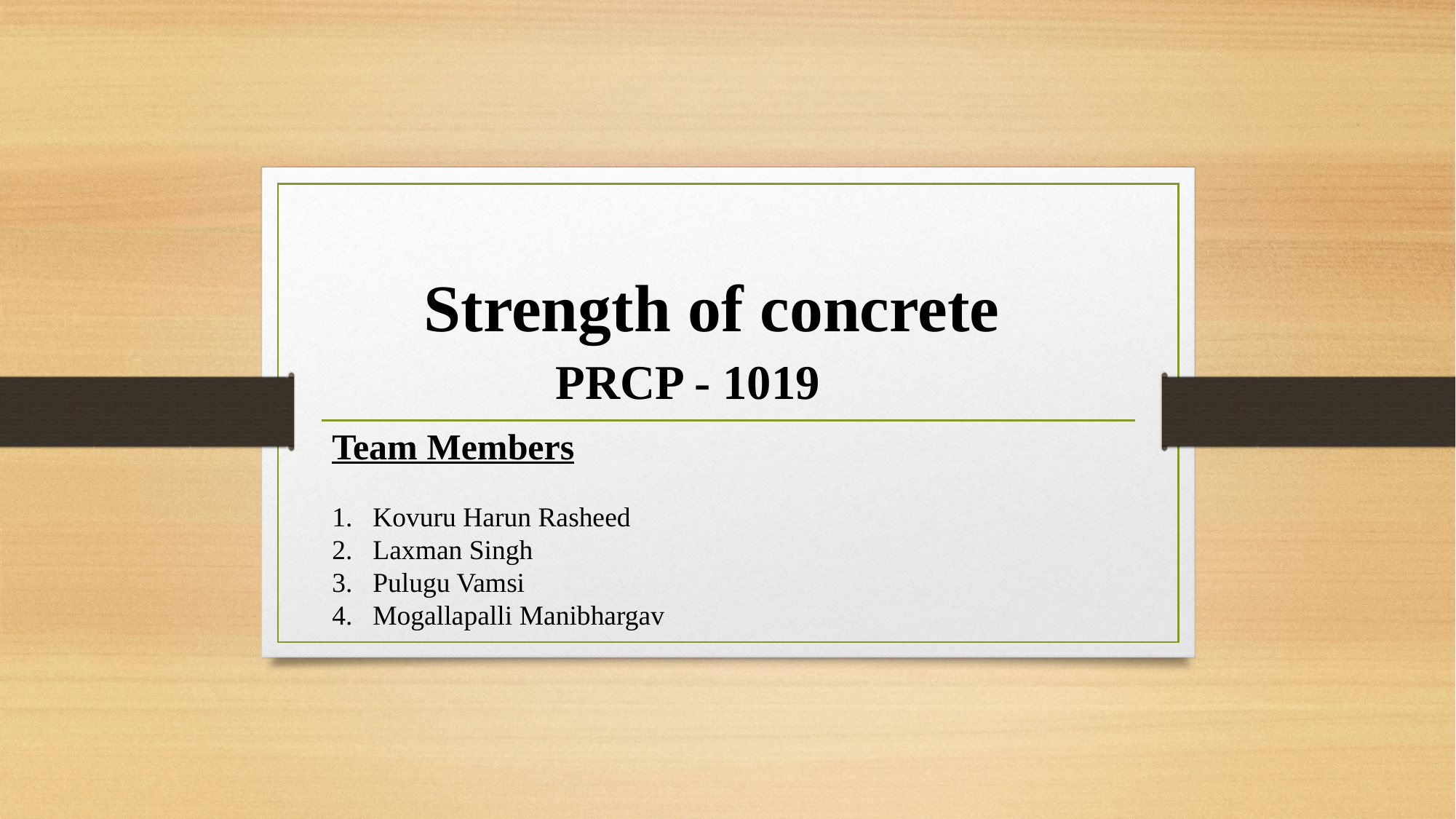

Strength of concrete
                 PRCP - 1019
Team Members

Kovuru Harun Rasheed
Laxman Singh
Pulugu Vamsi
Mogallapalli Manibhargav